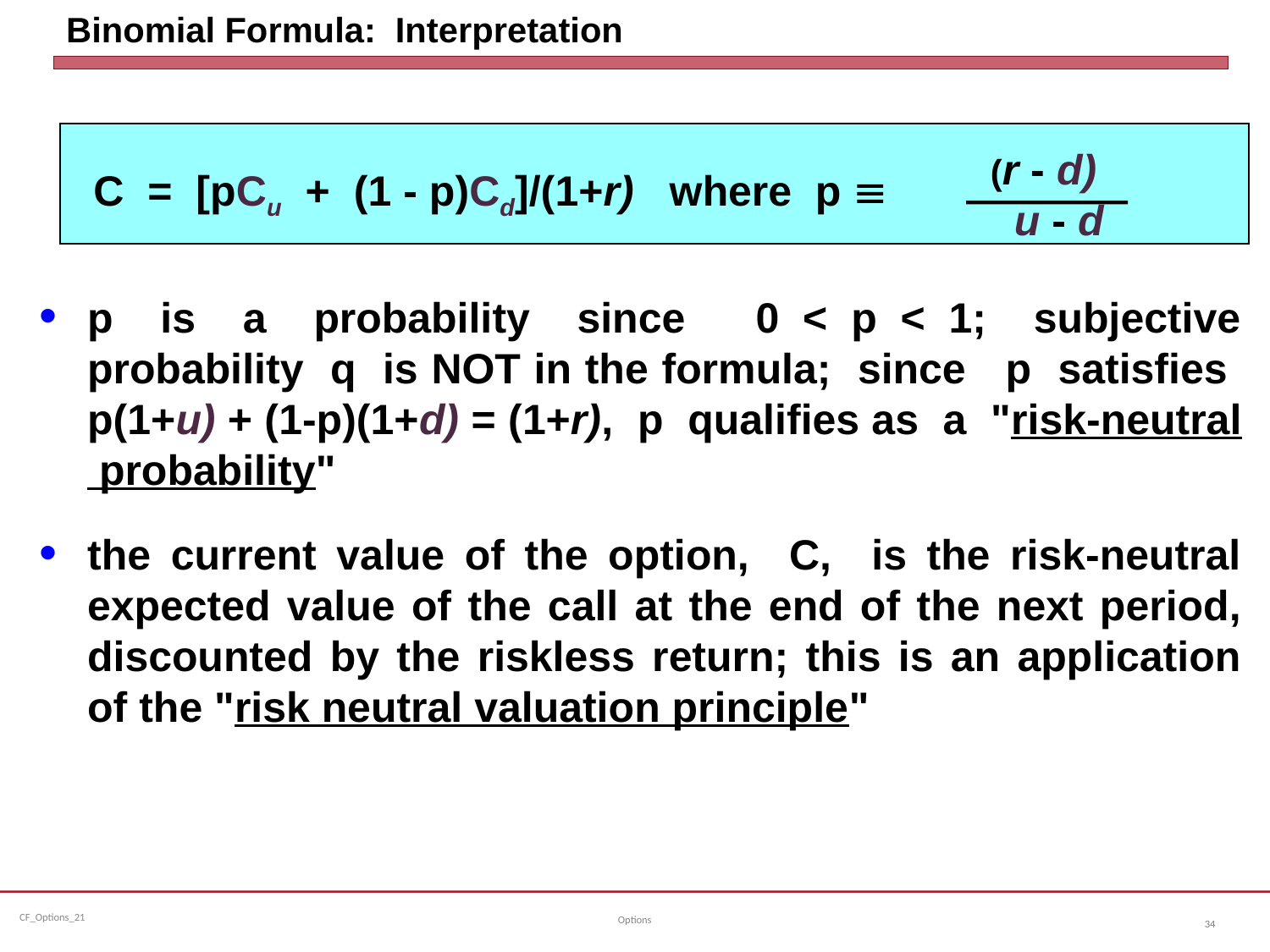

# Binomial Formula:  Interpretation

(r - d)
  u - d
C  =  [pCu  +  (1 - p)Cd]/(1+r)   where  p ≡

p  is  a  probability  since   0 < p < 1;  subjective probability  q  is NOT in the formula;  since   p  satisfies  p(1+u) + (1-p)(1+d) = (1+r),  p  qualifies as  a  "risk-neutral  probability"
the current value of the option,  C,  is the risk-neutral expected value of the call at the end of the next period, discounted by the riskless return; this is an application of the "risk neutral valuation principle"
Options
34